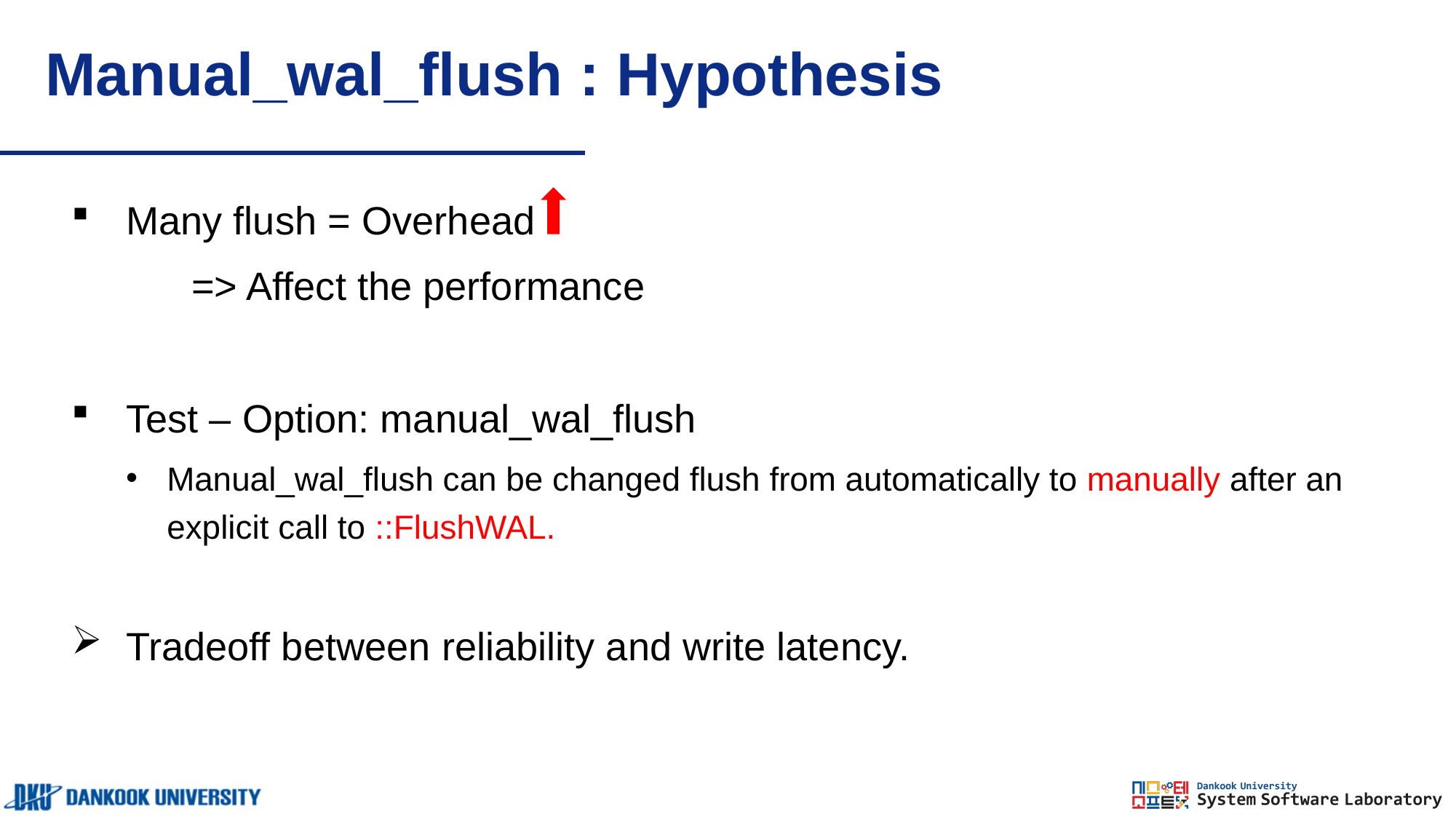

# Manual_wal_flush : Hypothesis
Many flush = Overhead
	 => Affect the performance

Test – Option: manual_wal_flush
Manual_wal_flush can be changed flush from automatically to manually after an explicit call to ::FlushWAL.

Tradeoff between reliability and write latency.